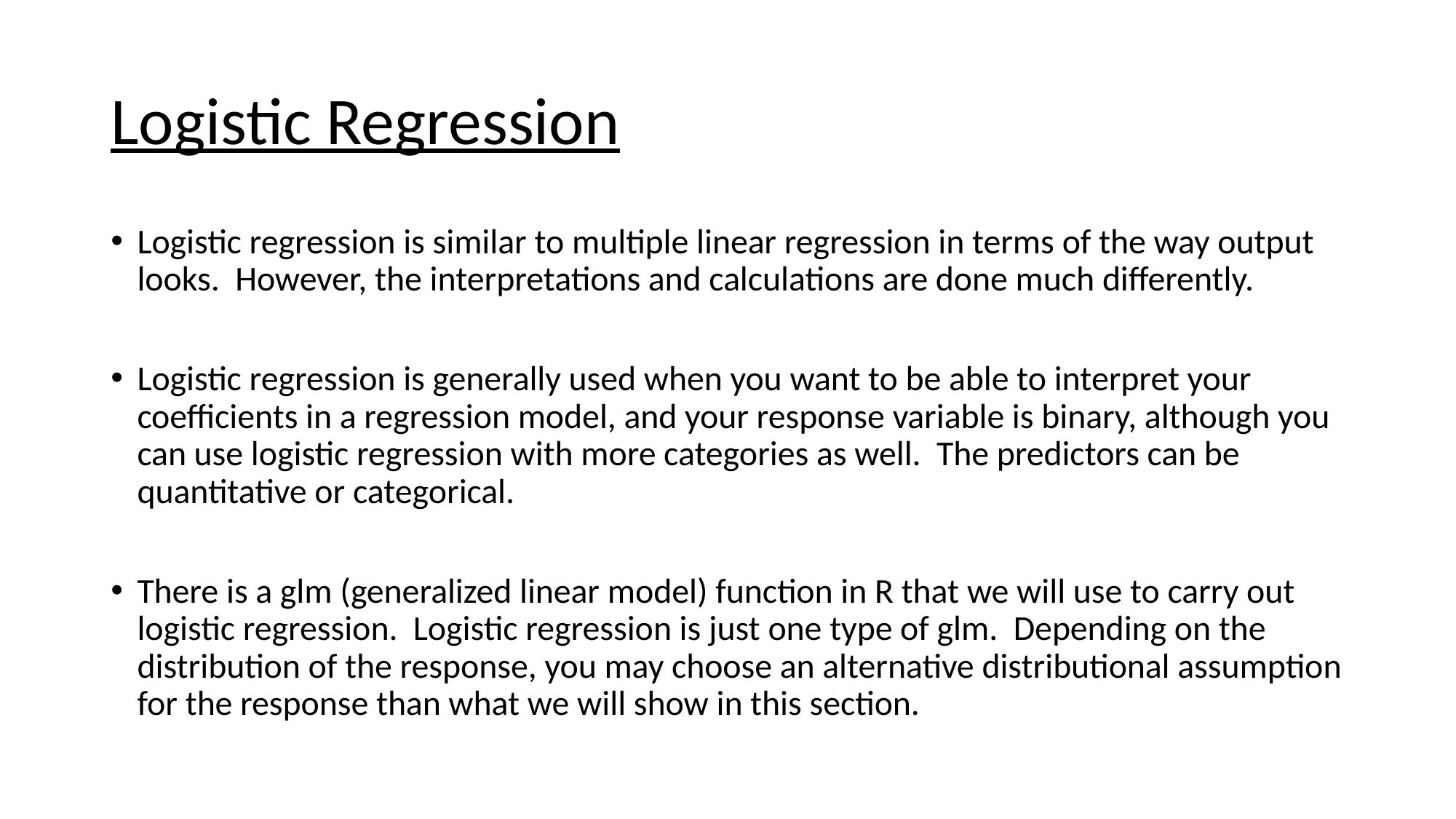

# Logistic Regression
Logistic regression is similar to multiple linear regression in terms of the way output looks.  However, the interpretations and calculations are done much differently.

Logistic regression is generally used when you want to be able to interpret your coefficients in a regression model, and your response variable is binary, although you can use logistic regression with more categories as well.  The predictors can be quantitative or categorical.

There is a glm (generalized linear model) function in R that we will use to carry out logistic regression.  Logistic regression is just one type of glm.  Depending on the distribution of the response, you may choose an alternative distributional assumption for the response than what we will show in this section.